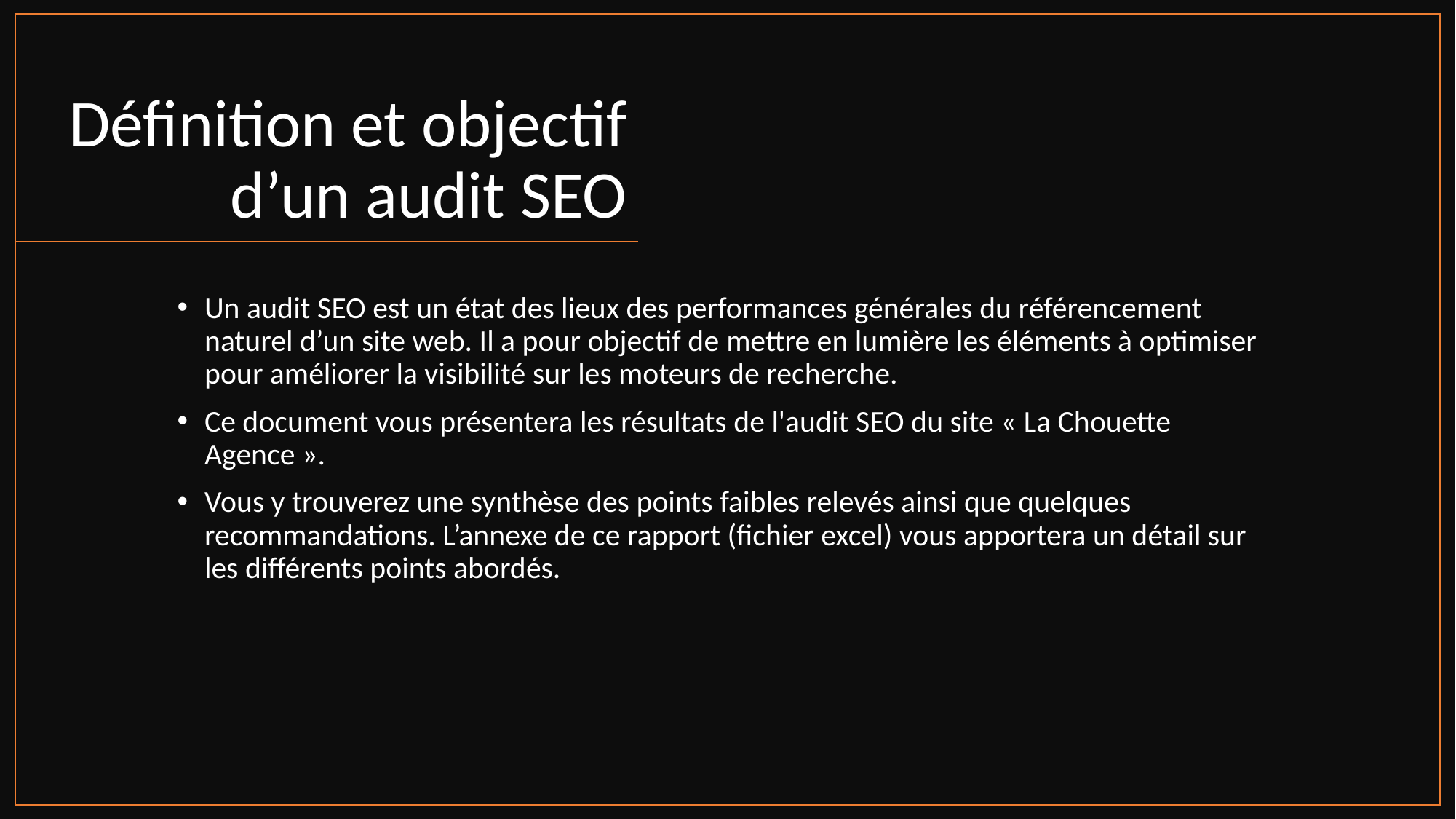

# Définition et objectif d’un audit SEO
Un audit SEO est un état des lieux des performances générales du référencement naturel d’un site web. Il a pour objectif de mettre en lumière les éléments à optimiser pour améliorer la visibilité sur les moteurs de recherche.
Ce document vous présentera les résultats de l'audit SEO du site « La Chouette Agence ».
Vous y trouverez une synthèse des points faibles relevés ainsi que quelques recommandations. L’annexe de ce rapport (fichier excel) vous apportera un détail sur les différents points abordés.